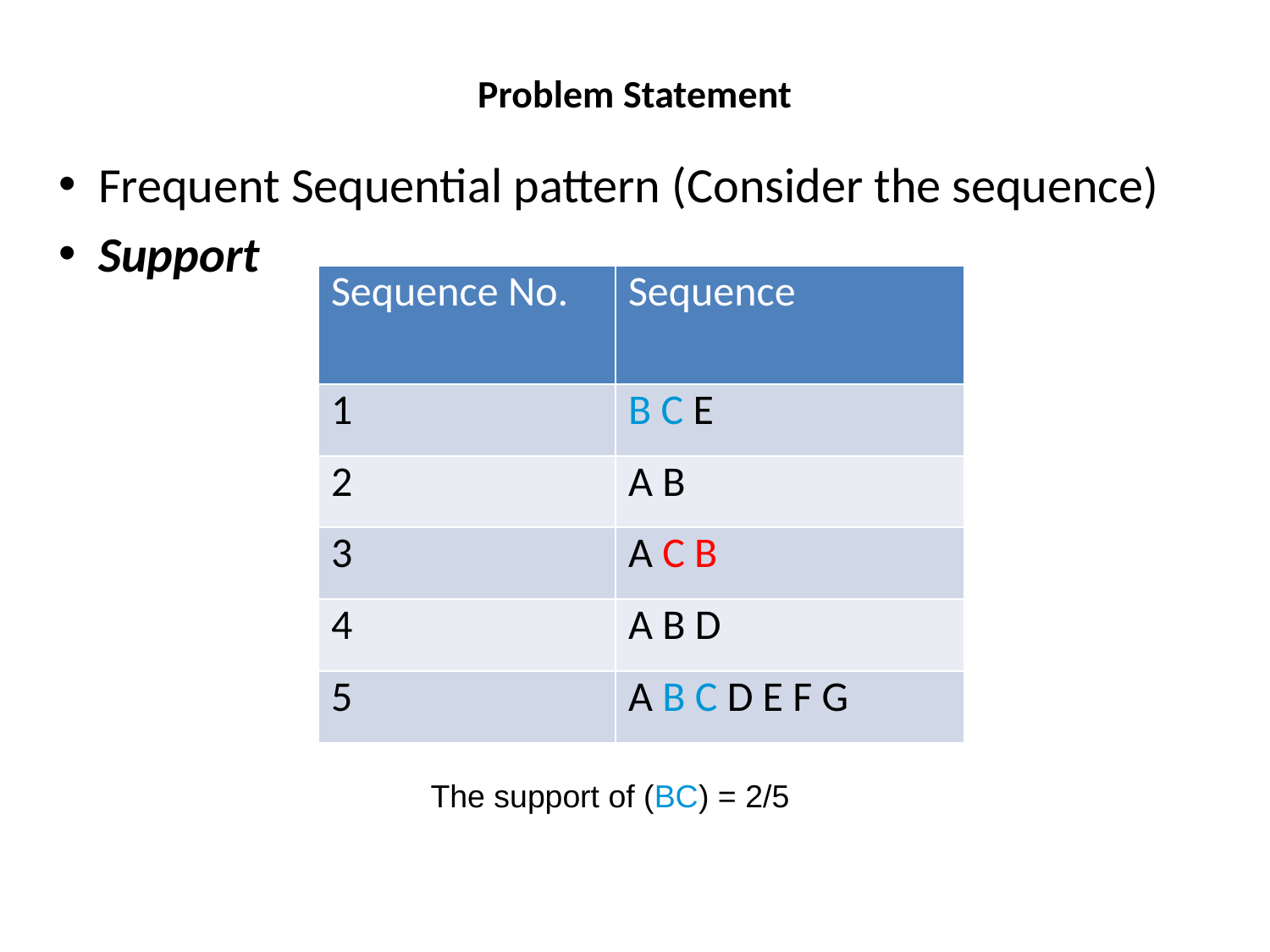

# Problem Statement
Frequent Sequential pattern (Consider the sequence)
Support
| Sequence No. | Sequence |
| --- | --- |
| 1 | B C E |
| 2 | A B |
| 3 | A C B |
| 4 | A B D |
| 5 | A B C D E F G |
The support of (BC) = 2/5